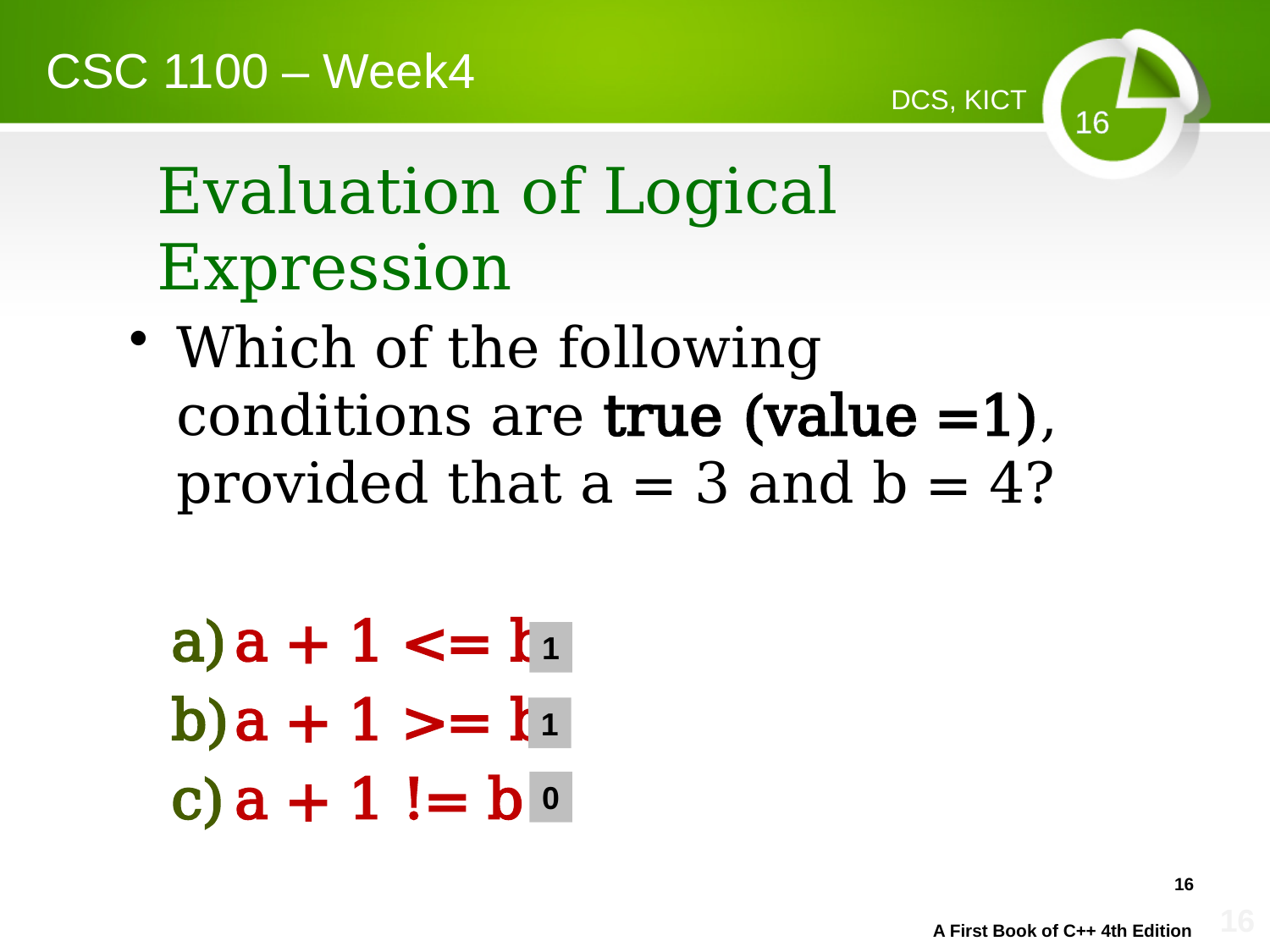

CSC 1100 – Week4
DCS, KICT
16
# Evaluation of Logical Expression
Which of the following conditions are true (value =1), provided that a = 3 and b = 4?

a + 1 <= b
a + 1 >= b
a + 1 != b
1
1
0
16
16
A First Book of C++ 4th Edition